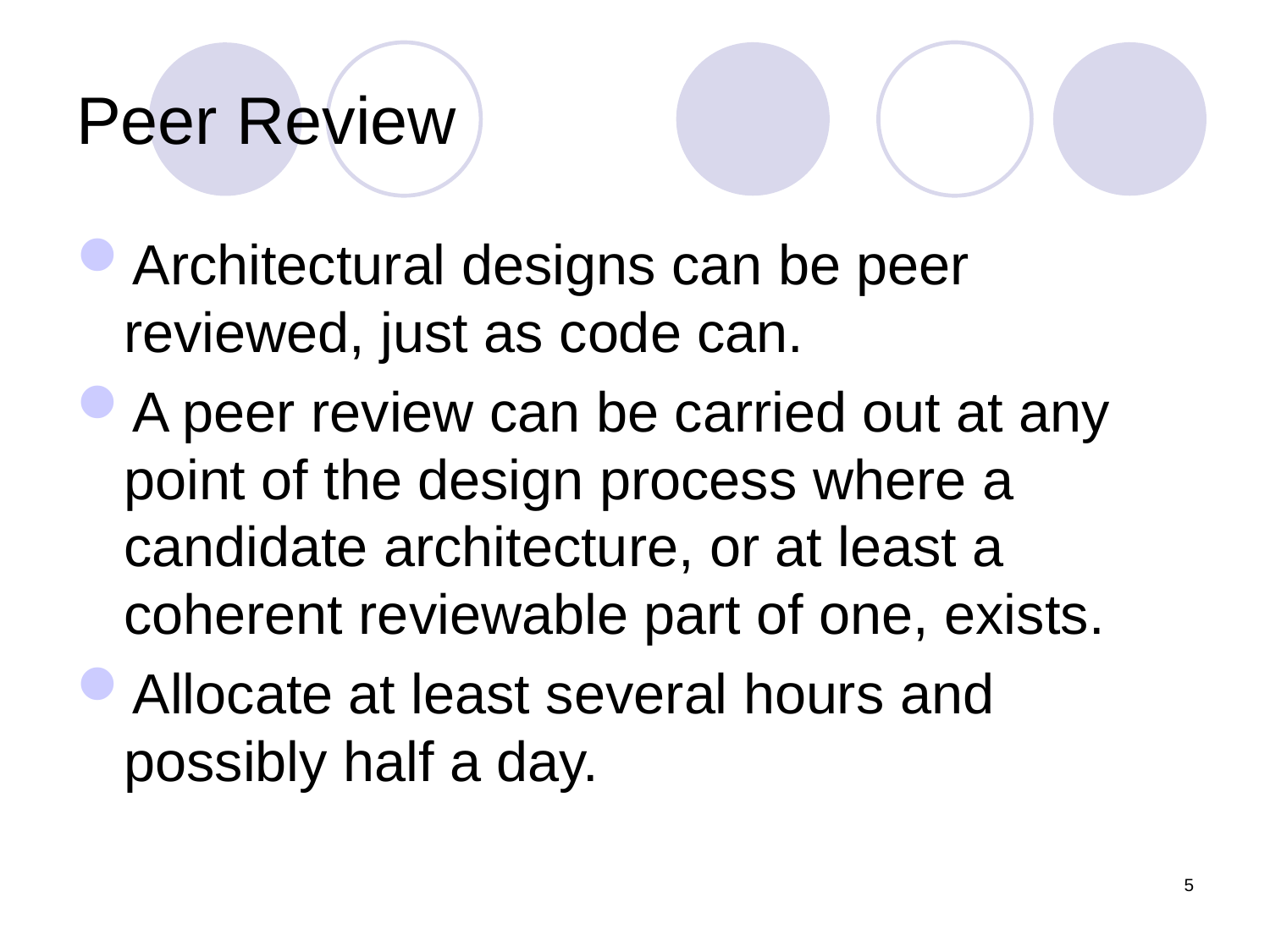

# Peer Review
Architectural designs can be peer reviewed, just as code can.
A peer review can be carried out at any point of the design process where a candidate architecture, or at least a coherent reviewable part of one, exists.
Allocate at least several hours and possibly half a day.
5